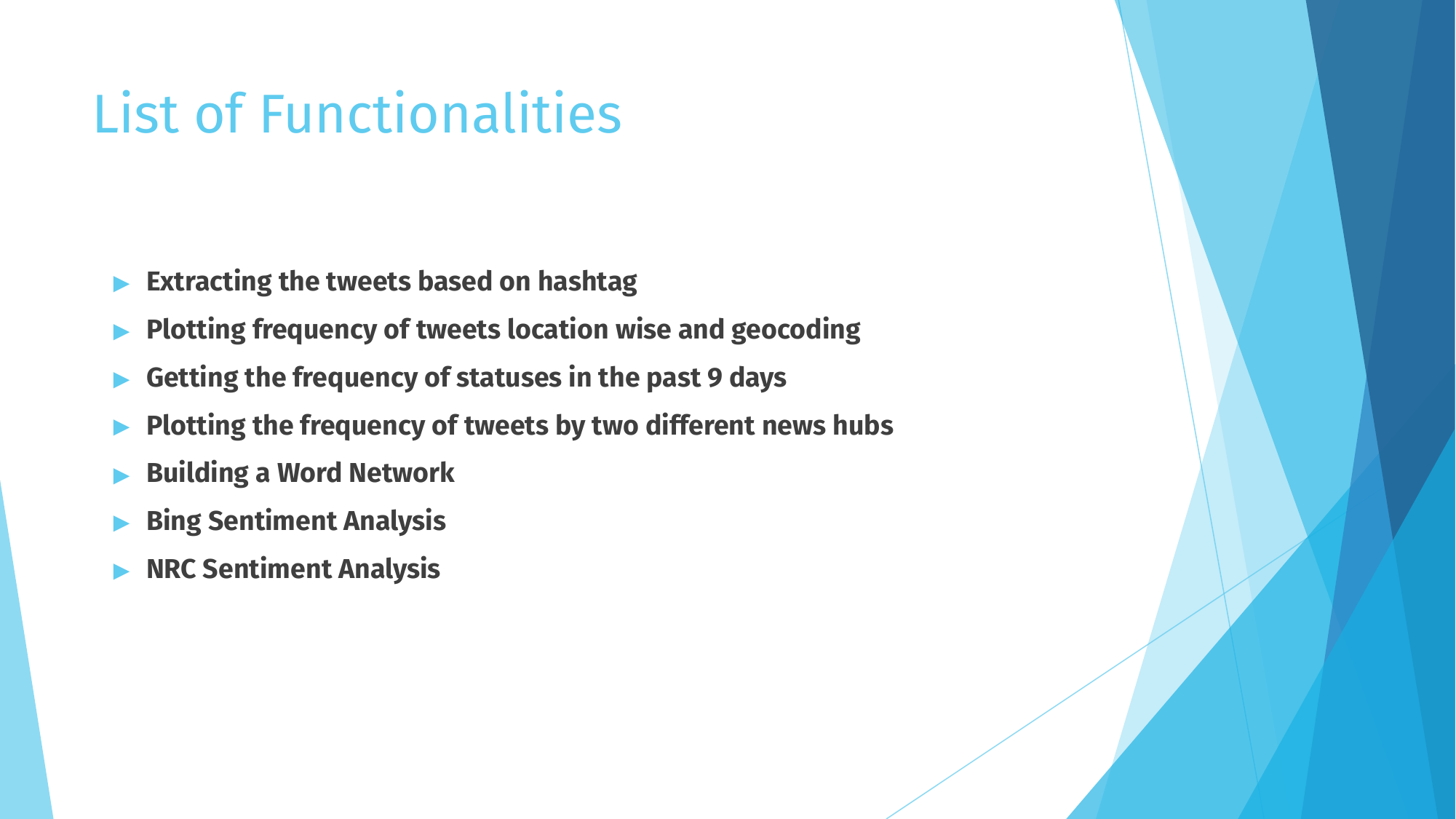

# List of Functionalities
Extracting the tweets based on hashtag
Plotting frequency of tweets location wise and geocoding
Getting the frequency of statuses in the past 9 days
Plotting the frequency of tweets by two different news hubs
Building a Word Network
Bing Sentiment Analysis
NRC Sentiment Analysis